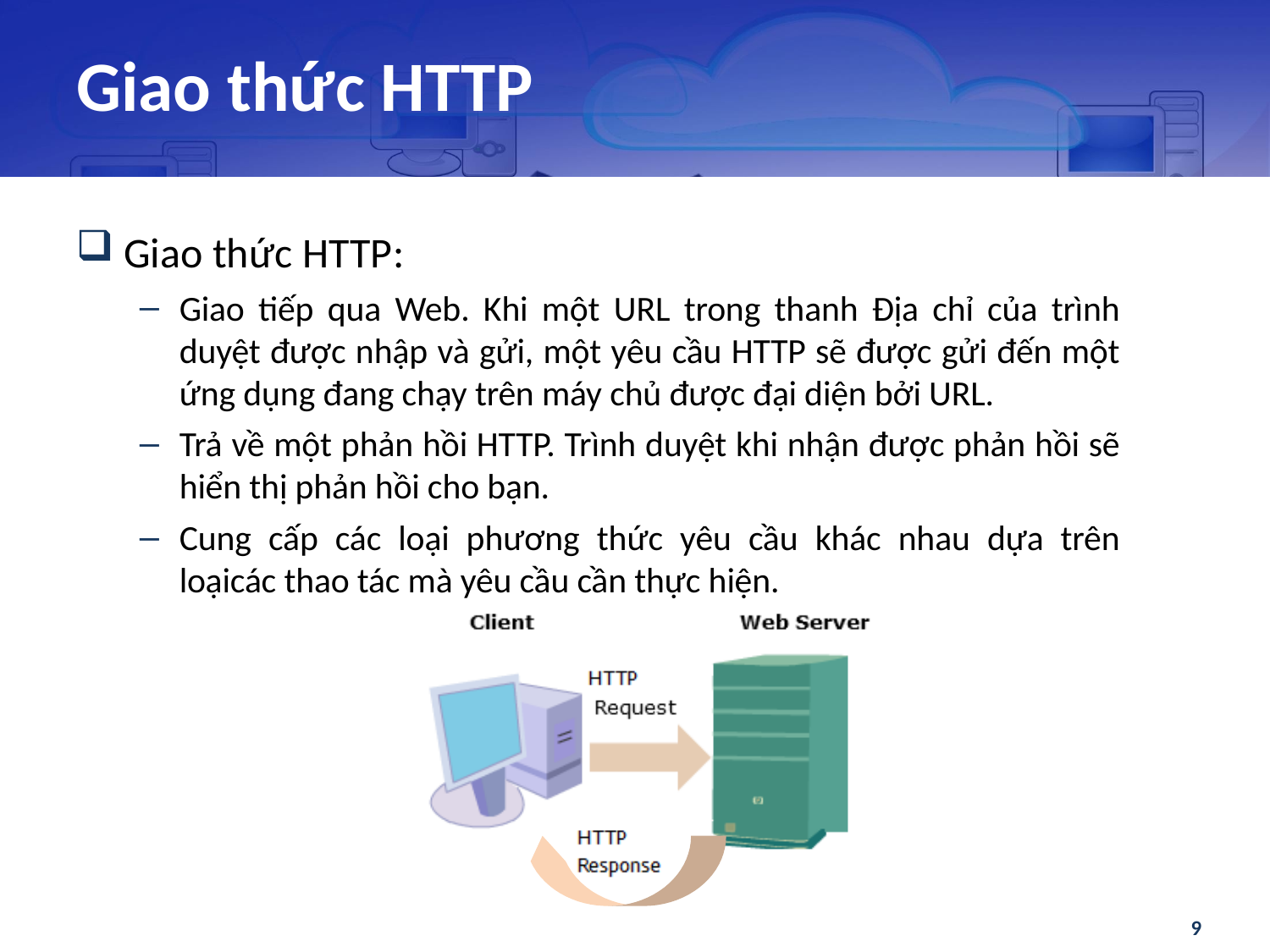

# Giao thức HTTP
Giao thức HTTP:
Giao tiếp qua Web. Khi một URL trong thanh Địa chỉ của trình duyệt được nhập và gửi, một yêu cầu HTTP sẽ được gửi đến một ứng dụng đang chạy trên máy chủ được đại diện bởi URL.
Trả về một phản hồi HTTP. Trình duyệt khi nhận được phản hồi sẽ hiển thị phản hồi cho bạn.
Cung cấp các loại phương thức yêu cầu khác nhau dựa trên loạicác thao tác mà yêu cầu cần thực hiện.

9